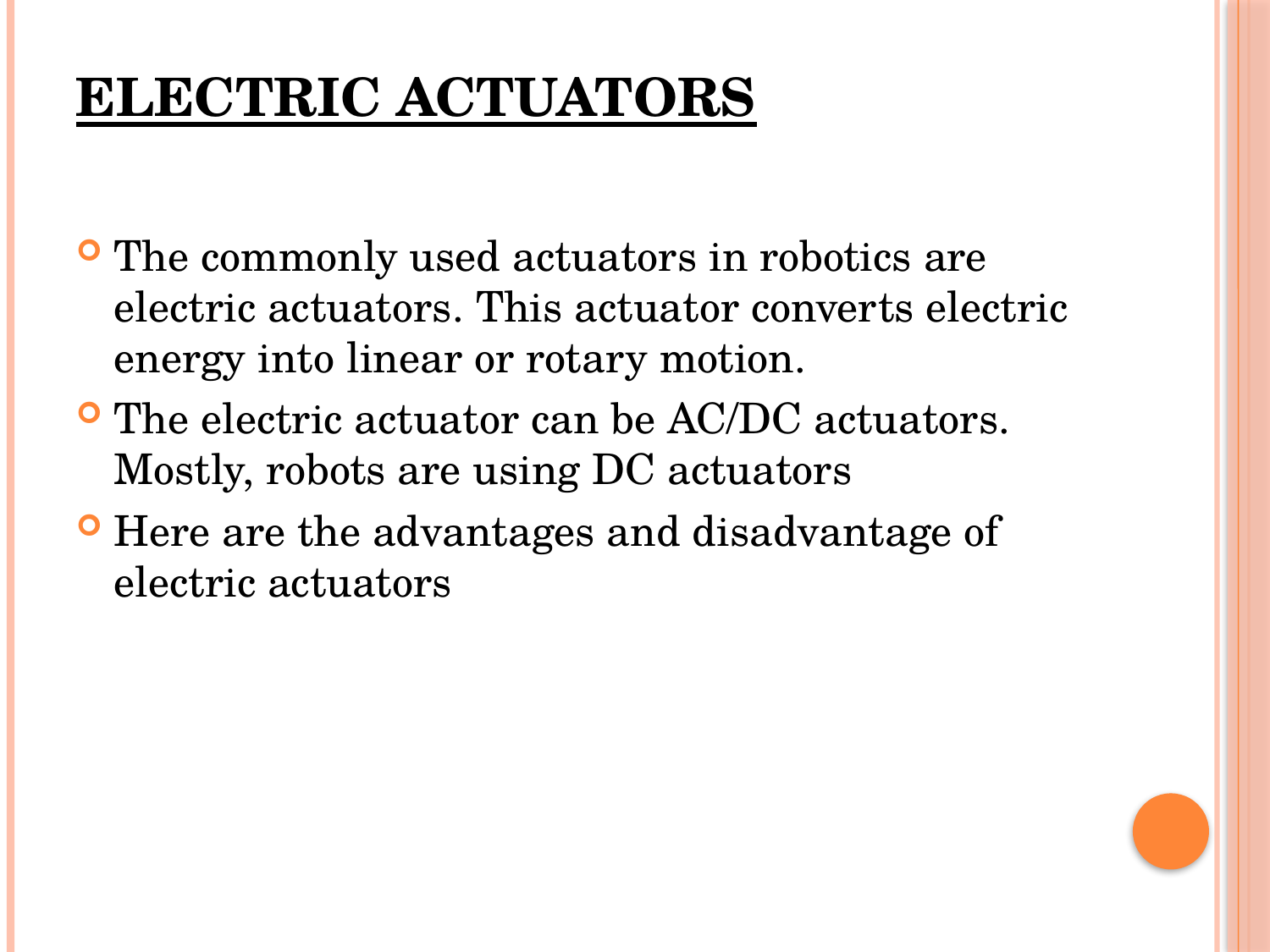

# Electric actuators
The commonly used actuators in robotics are electric actuators. This actuator converts electric energy into linear or rotary motion.
The electric actuator can be AC/DC actuators. Mostly, robots are using DC actuators
Here are the advantages and disadvantage of electric actuators